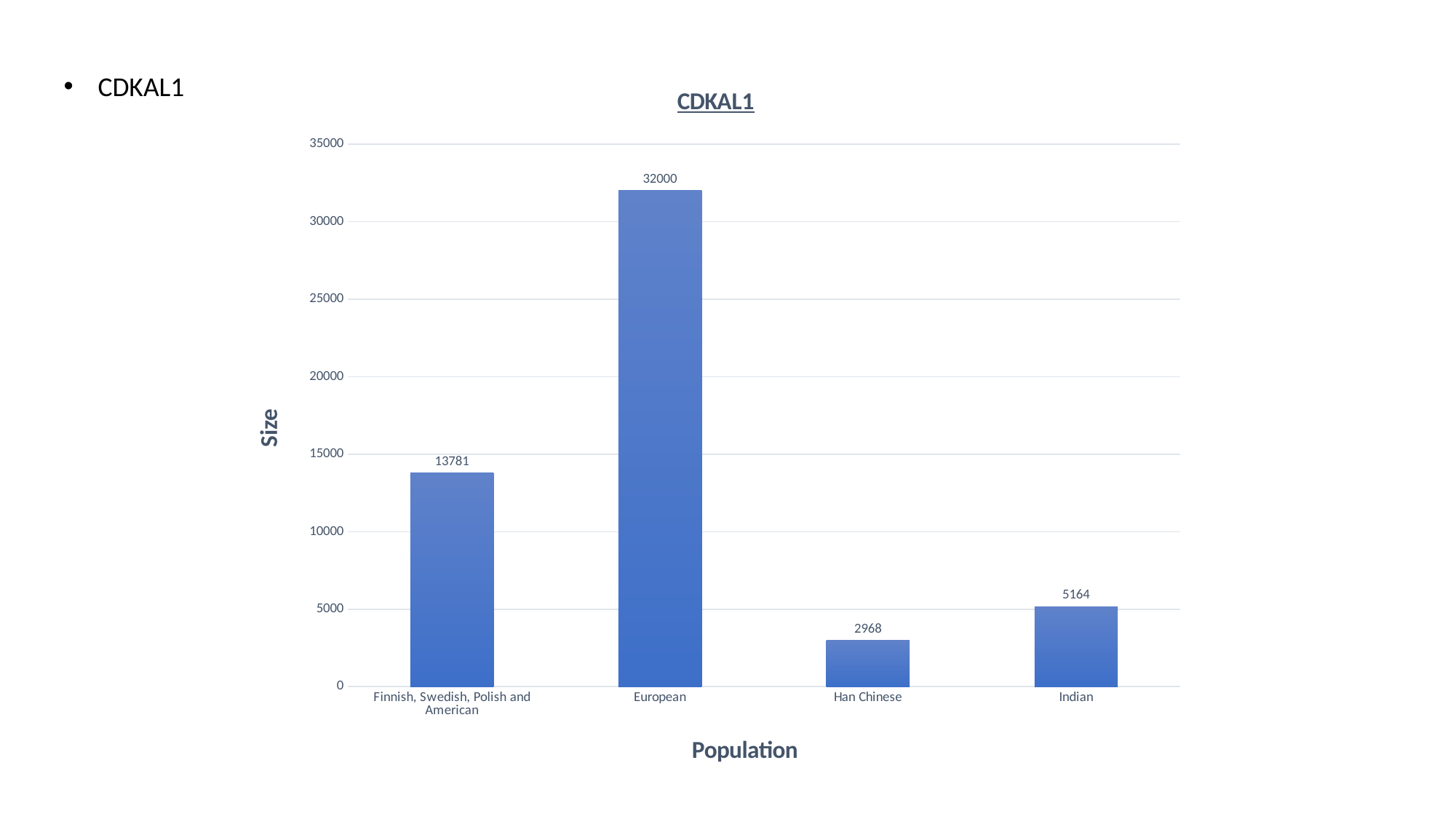

CDKAL1

### Chart: CDKAL1

| Category | Size |
|---|---|
| Finnish, Swedish, Polish and American | 13781.0 |
| European | 32000.0 |
| Han Chinese | 2968.0 |
| Indian | 5164.0 |